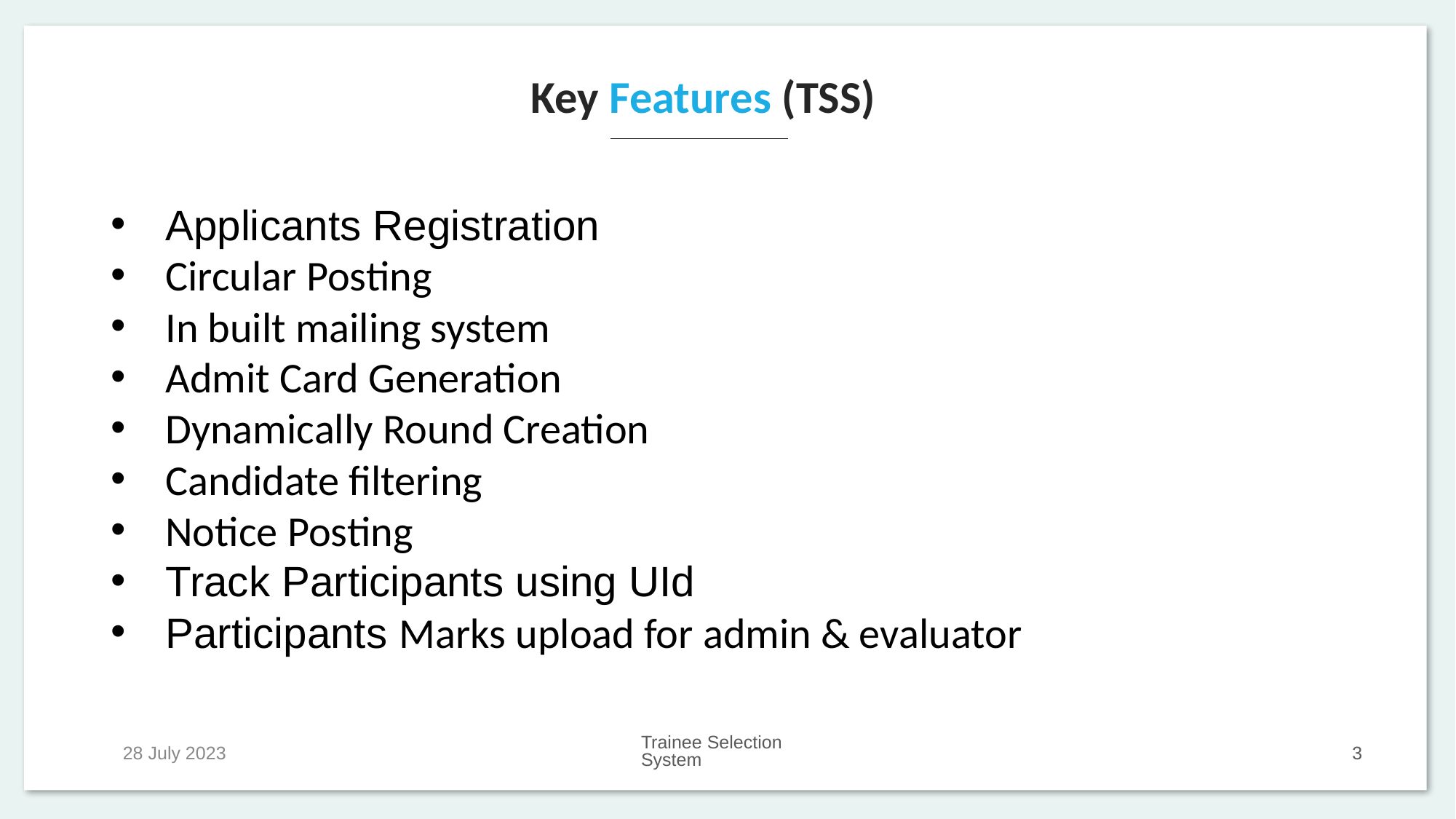

Key Features (TSS)
Applicants Registration
Circular Posting
In built mailing system
Admit Card Generation
Dynamically Round Creation
Candidate filtering
Notice Posting
Track Participants using UId
Participants Marks upload for admin & evaluator
28 July 2023
3
Trainee Selection System